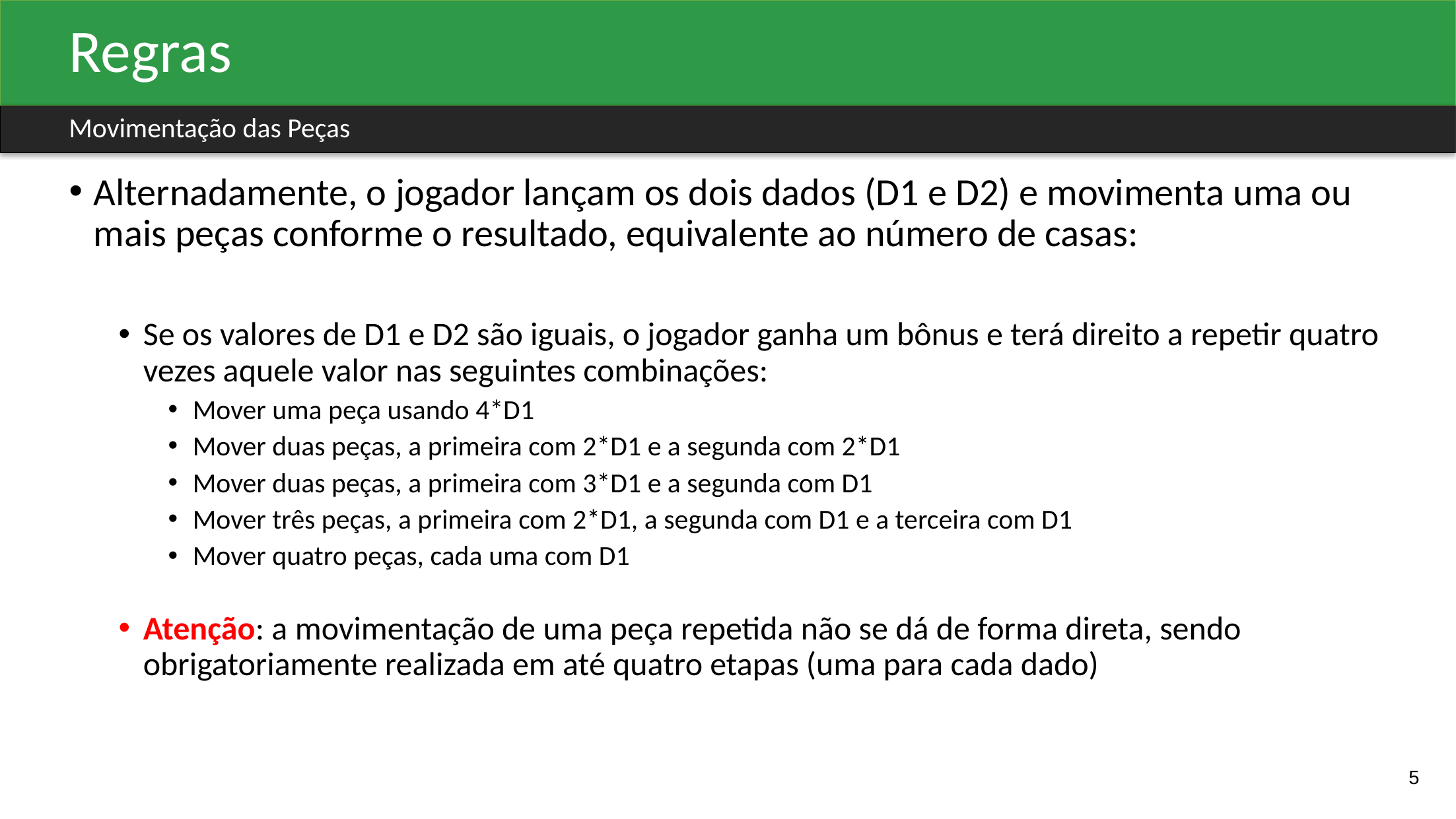

Regras
Movimentação das Peças
Alternadamente, o jogador lançam os dois dados (D1 e D2) e movimenta uma ou mais peças conforme o resultado, equivalente ao número de casas:

Se os valores de D1 e D2 são iguais, o jogador ganha um bônus e terá direito a repetir quatro vezes aquele valor nas seguintes combinações:
Mover uma peça usando 4*D1
Mover duas peças, a primeira com 2*D1 e a segunda com 2*D1
Mover duas peças, a primeira com 3*D1 e a segunda com D1
Mover três peças, a primeira com 2*D1, a segunda com D1 e a terceira com D1
Mover quatro peças, cada uma com D1

Atenção: a movimentação de uma peça repetida não se dá de forma direta, sendo obrigatoriamente realizada em até quatro etapas (uma para cada dado)

5